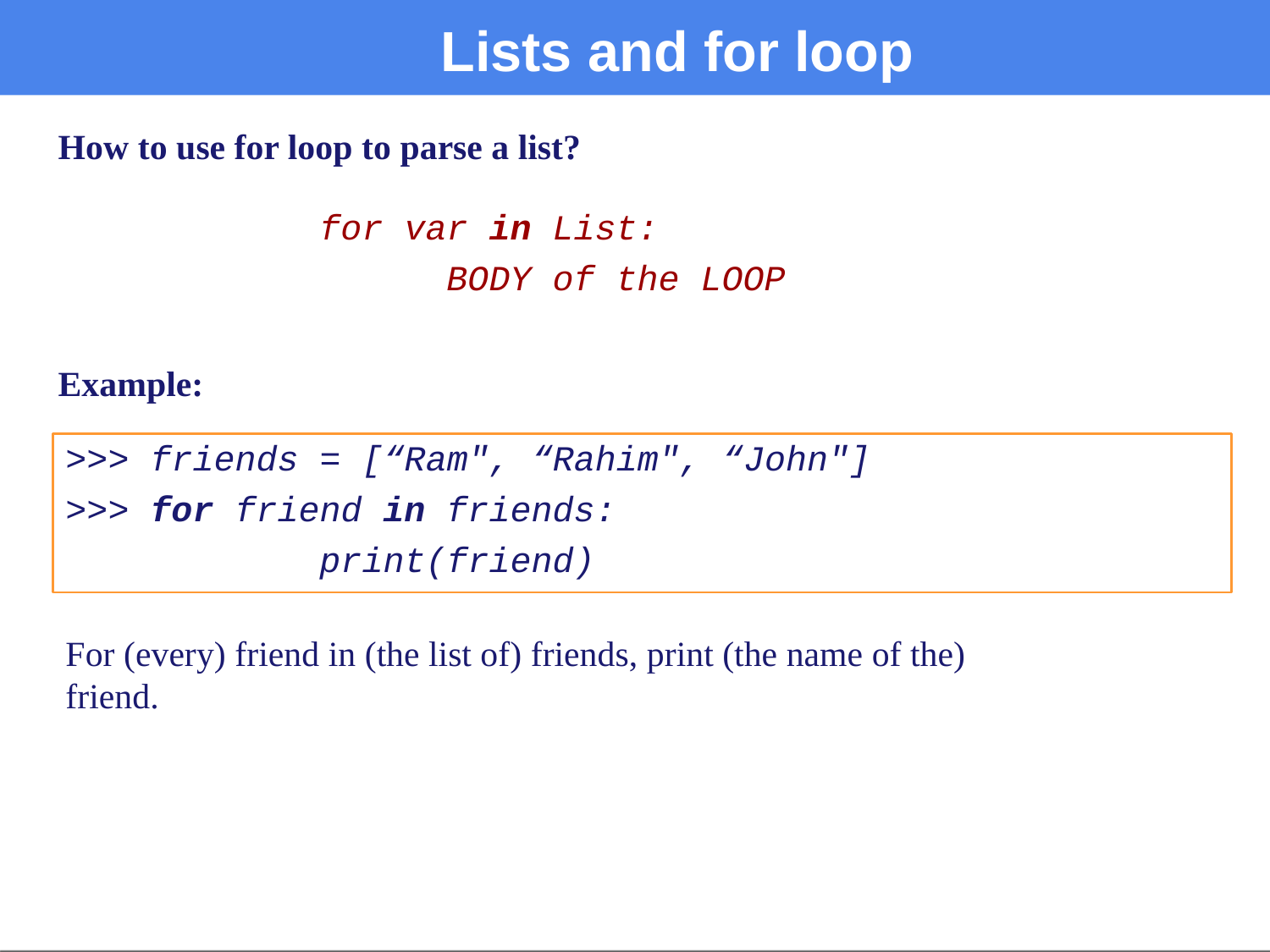

# Lists and for loop
How to use for loop to parse a list?

for var in List:
BODY of the LOOP

Example:
>>> friends = [“Ram", “Rahim", “John"]
>>> for friend in friends:
print(friend)
For (every) friend in (the list of) friends, print (the name of the) friend.